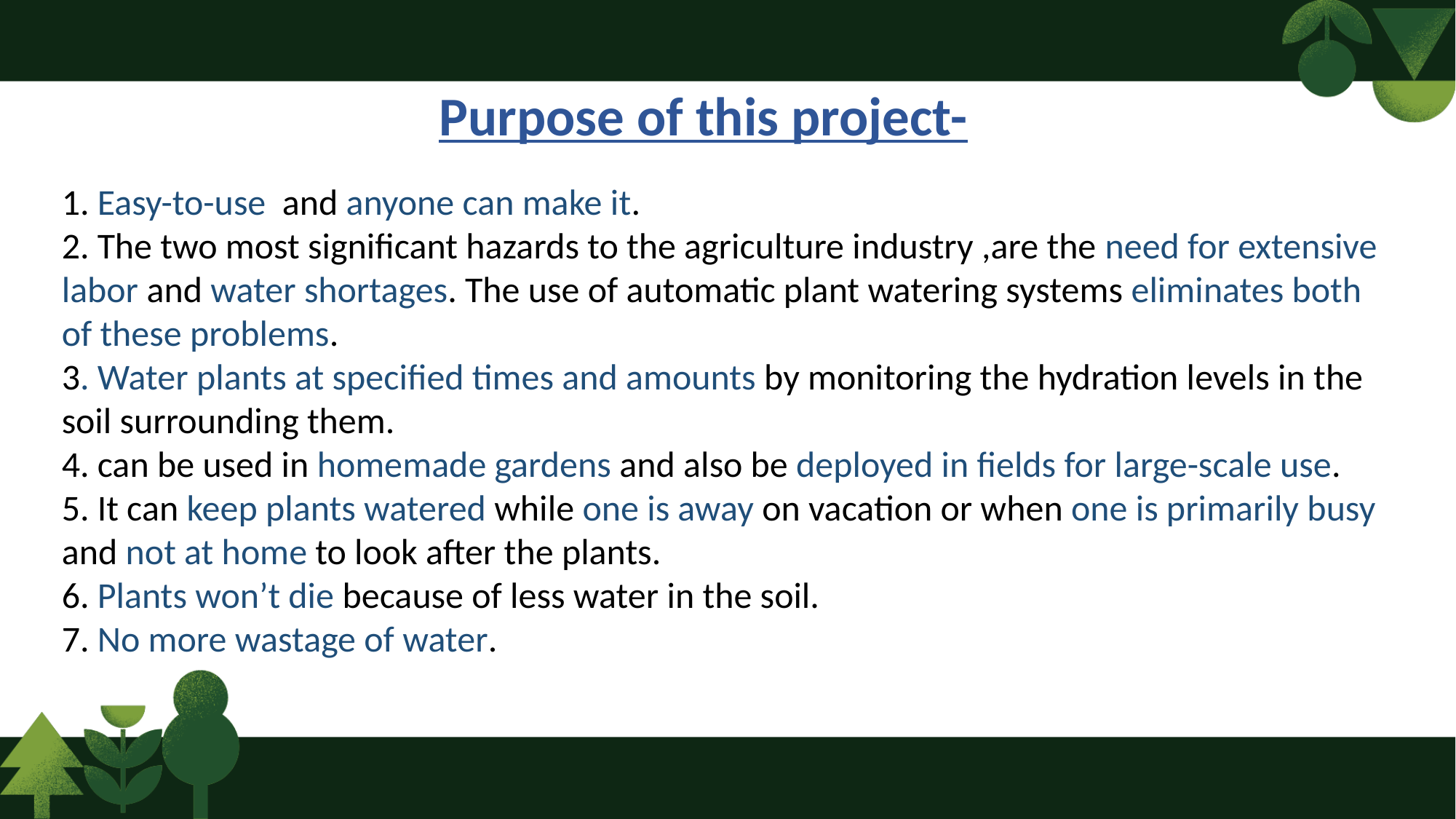

Purpose of this project-
1. Easy-to-use  and anyone can make it.
2. The two most significant hazards to the agriculture industry ,are the need for extensive labor and water shortages. The use of automatic plant watering systems eliminates both of these problems.
3. Water plants at specified times and amounts by monitoring the hydration levels in the soil surrounding them.
4. can be used in homemade gardens and also be deployed in fields for large-scale use.
5. It can keep plants watered while one is away on vacation or when one is primarily busy and not at home to look after the plants.
6. Plants won’t die because of less water in the soil.
7. No more wastage of water.